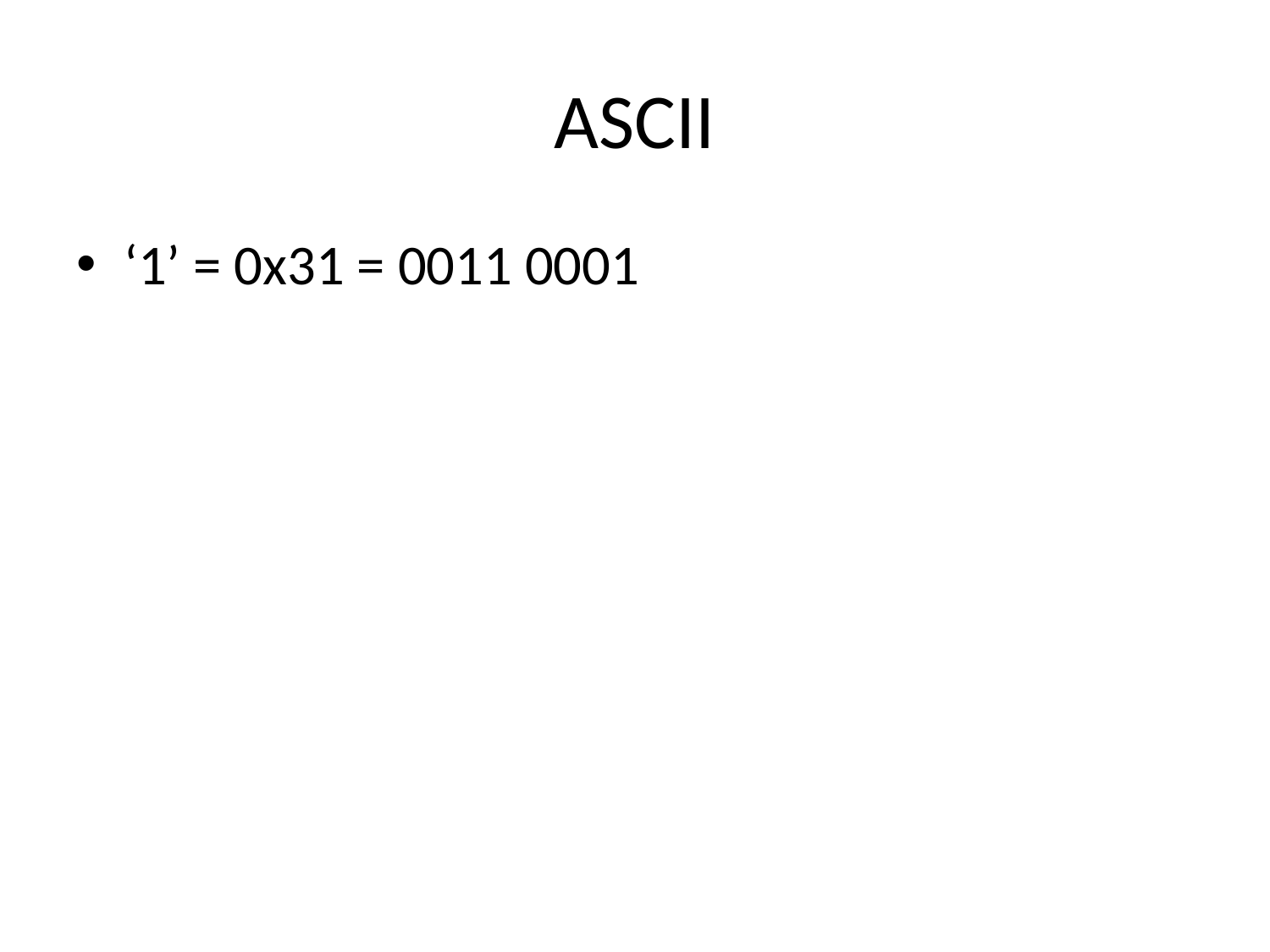

# ASCII
‘1’ = 0x31 = 0011 0001